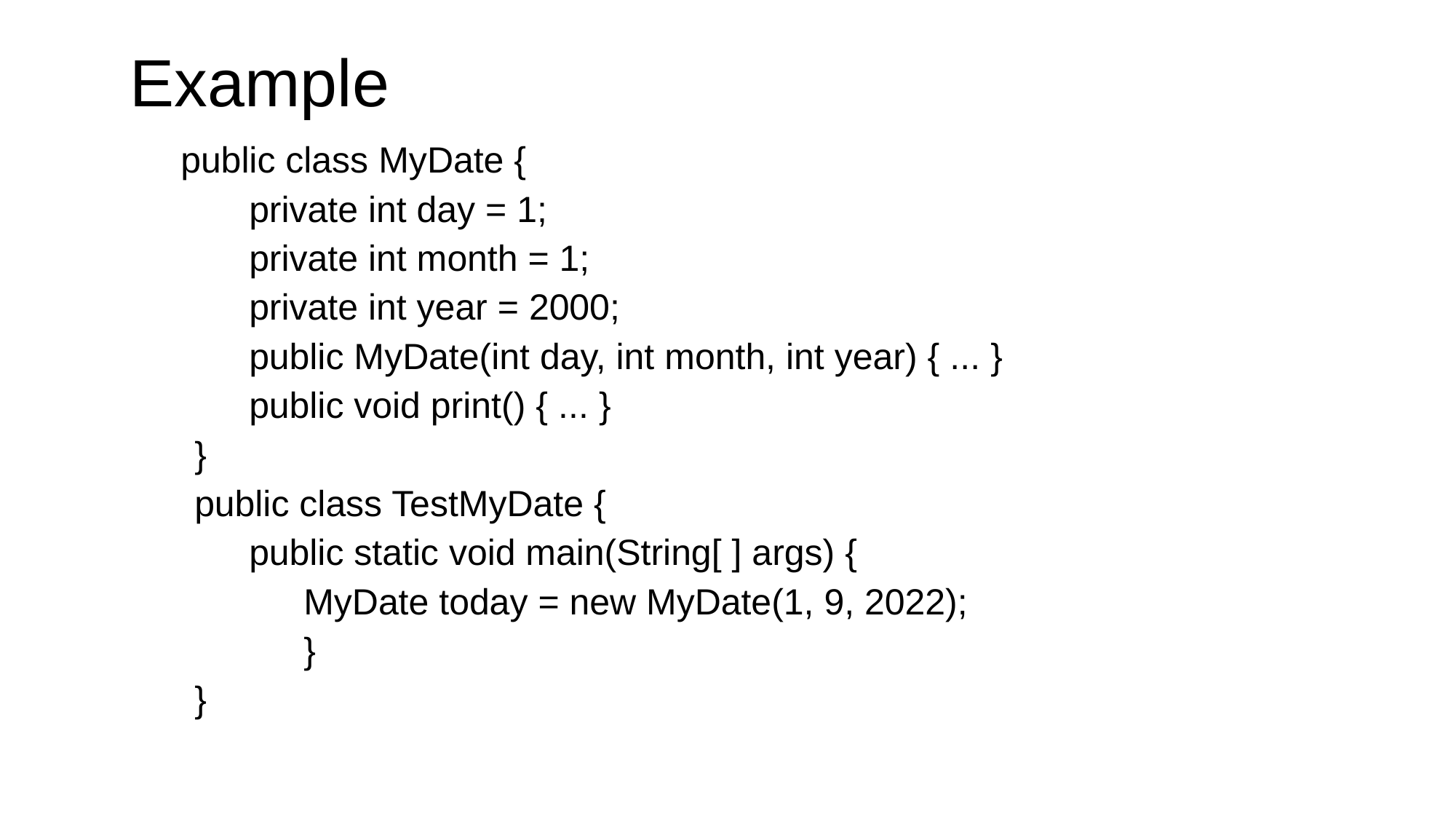

# Example
     public class MyDate {
 private int day = 1;
 private int month = 1;
 private int year = 2000;
 public MyDate(int day, int month, int year) { ... }
 public void print() { ... }
 }
 public class TestMyDate {
 public static void main(String[ ] args) {
 MyDate today = new MyDate(1, 9, 2022);
 }
 }